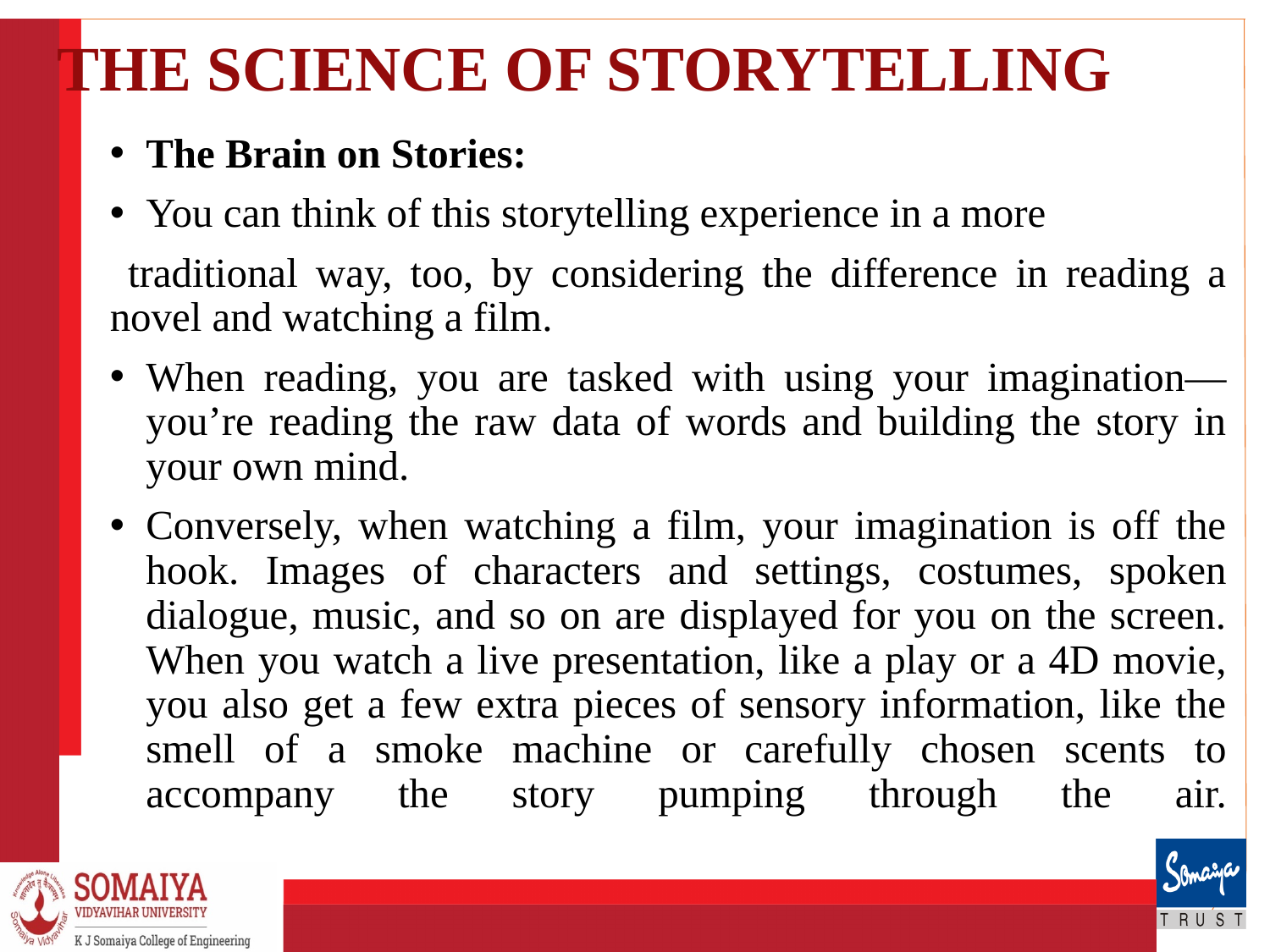

# THE SCIENCE OF STORYTELLING
The Brain on Stories:
You can think of this storytelling experience in a more
 traditional way, too, by considering the difference in reading a novel and watching a film.
When reading, you are tasked with using your imagination—you’re reading the raw data of words and building the story in your own mind.
Conversely, when watching a film, your imagination is off the hook. Images of characters and settings, costumes, spoken dialogue, music, and so on are displayed for you on the screen. When you watch a live presentation, like a play or a 4D movie, you also get a few extra pieces of sensory information, like the smell of a smoke machine or carefully chosen scents to accompany the story pumping through the air.